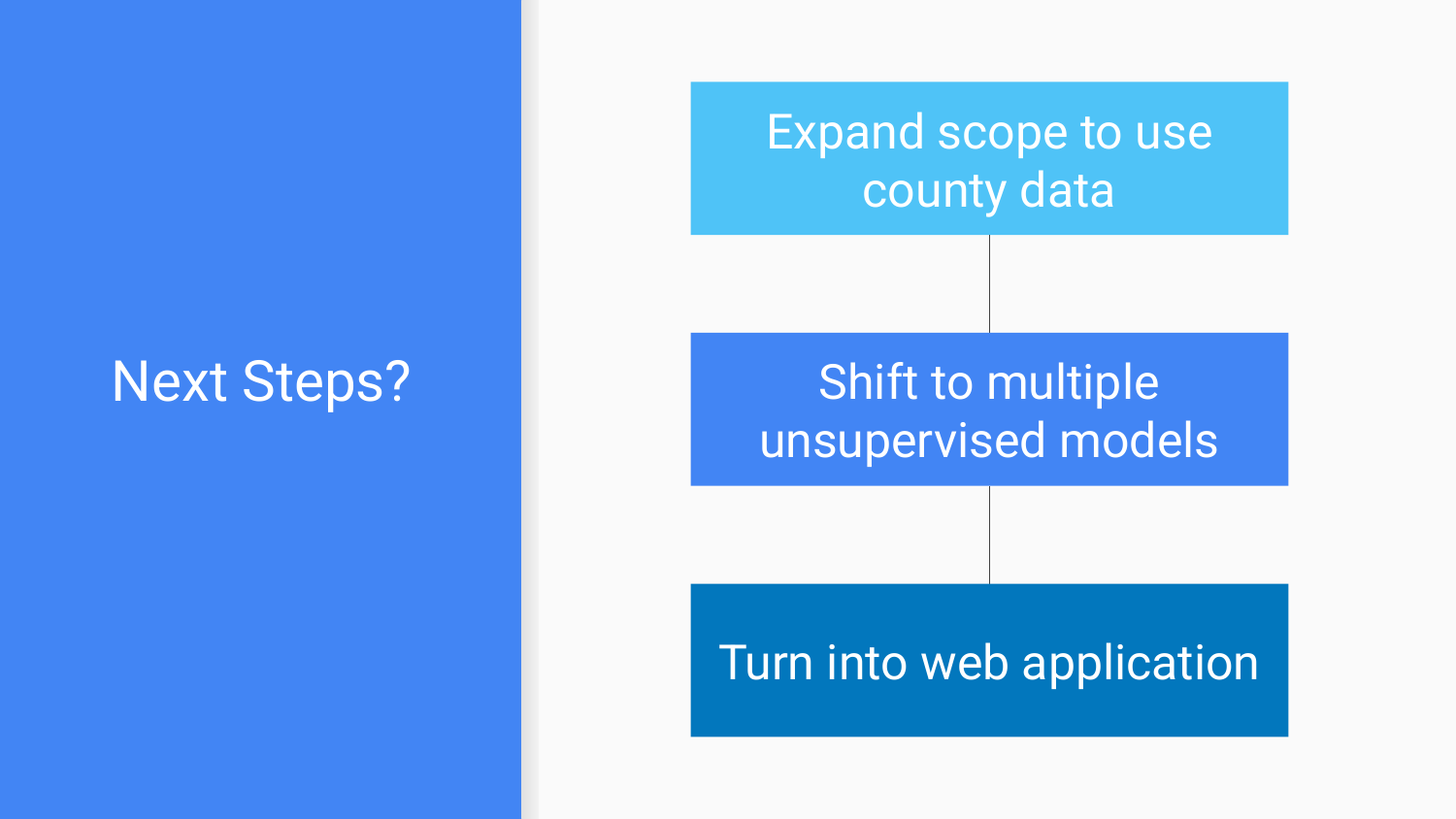

Expand scope to use county data
# Next Steps?
Shift to multiple unsupervised models
Turn into web application